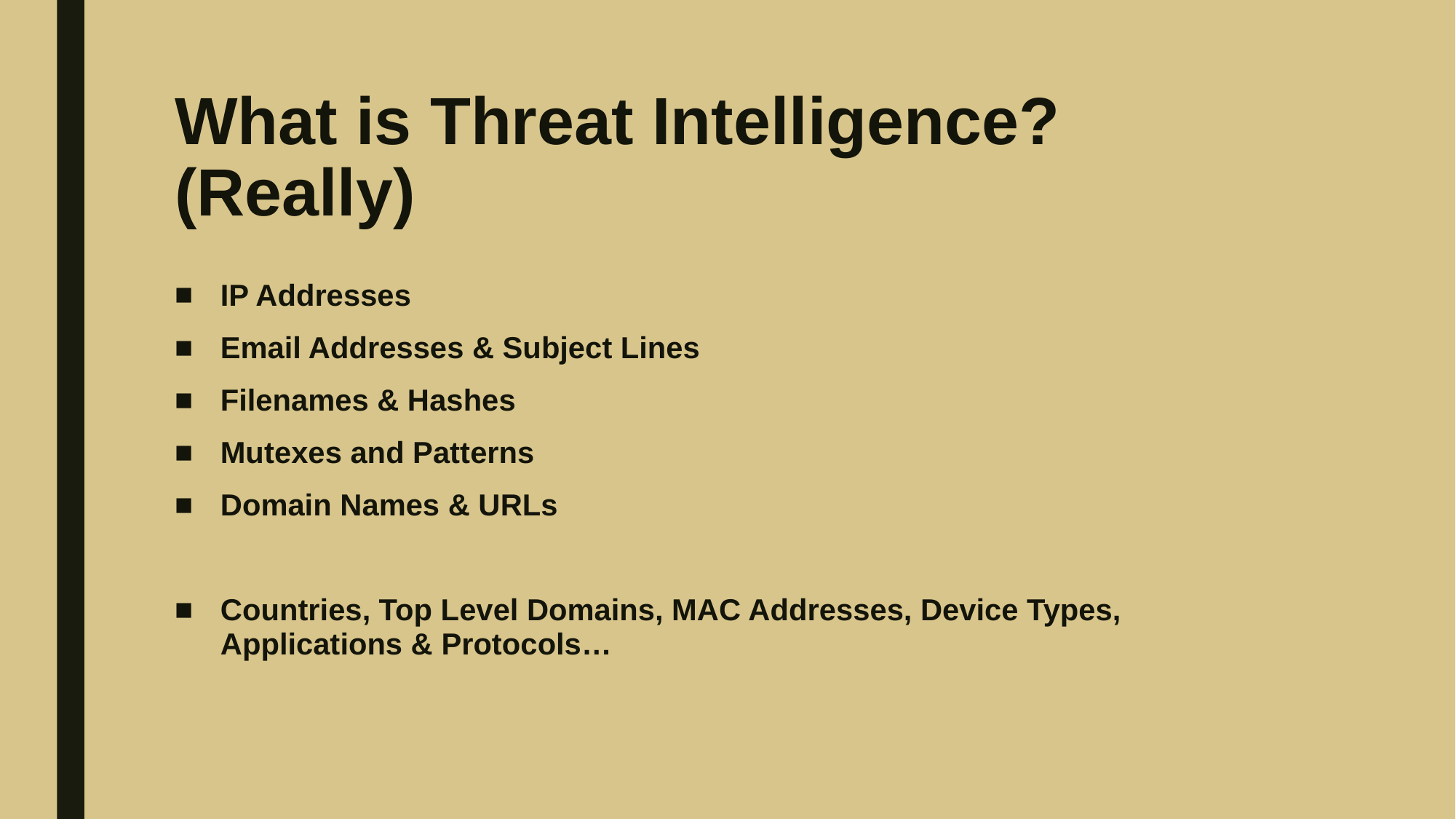

# What is Threat Intelligence? (Really)
IP Addresses
Email Addresses & Subject Lines
Filenames & Hashes
Mutexes and Patterns
Domain Names & URLs

Countries, Top Level Domains, MAC Addresses, Device Types, Applications & Protocols…